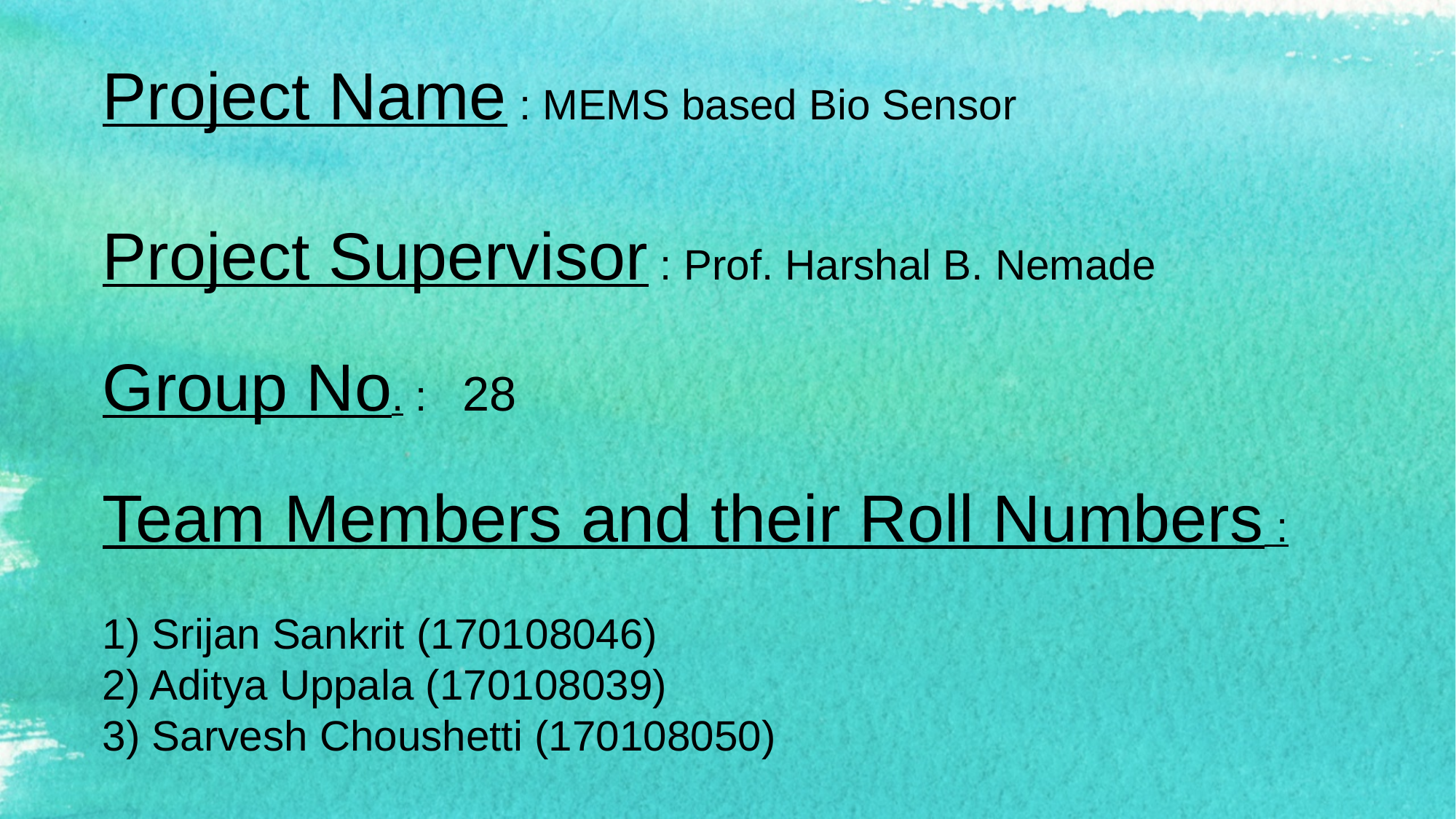

Project Name : MEMS based Bio Sensor

Project Supervisor : Prof. Harshal B. Nemade

Group No. :   28

Team Members and their Roll Numbers :

1) Srijan Sankrit (170108046)
2) Aditya Uppala (170108039)
3) Sarvesh Choushetti (170108050)